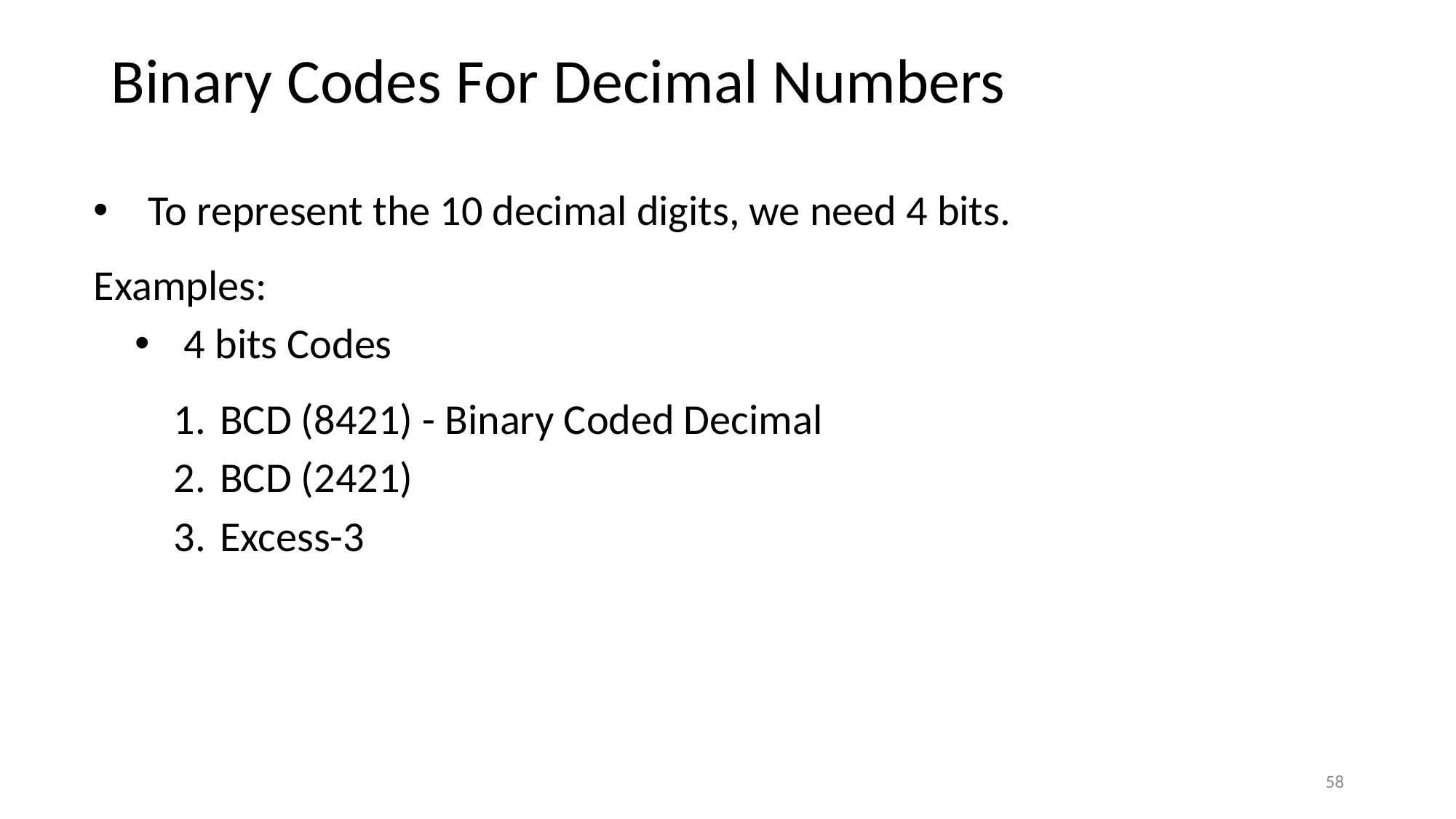

# Binary Codes For Decimal Numbers
To represent the 10 decimal digits, we need 4 bits.

Examples:
4 bits Codes

BCD (8421) - Binary Coded Decimal
BCD (2421)
Excess-3
58